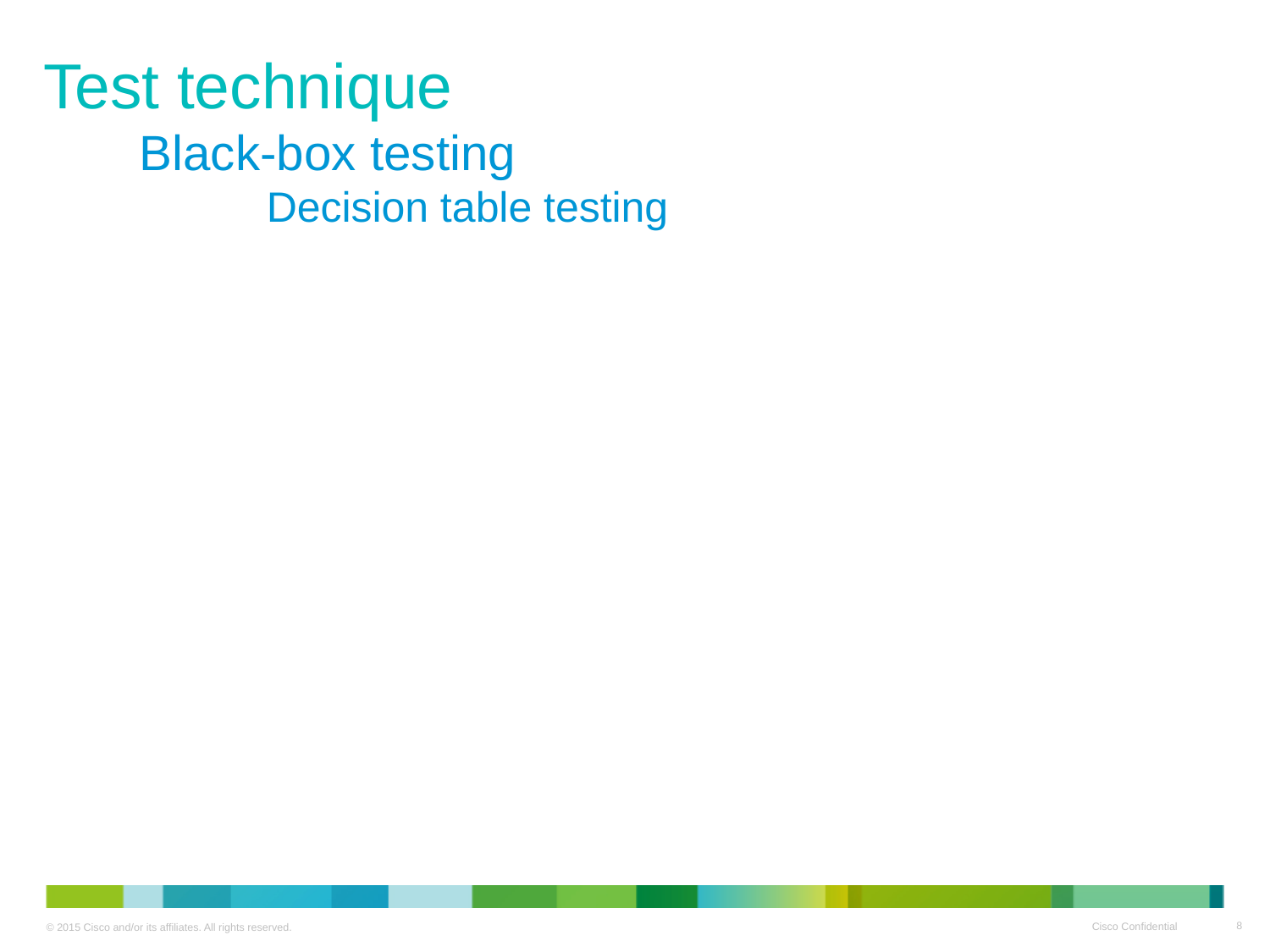

Test technique
Black-box testing
	Decision table testing